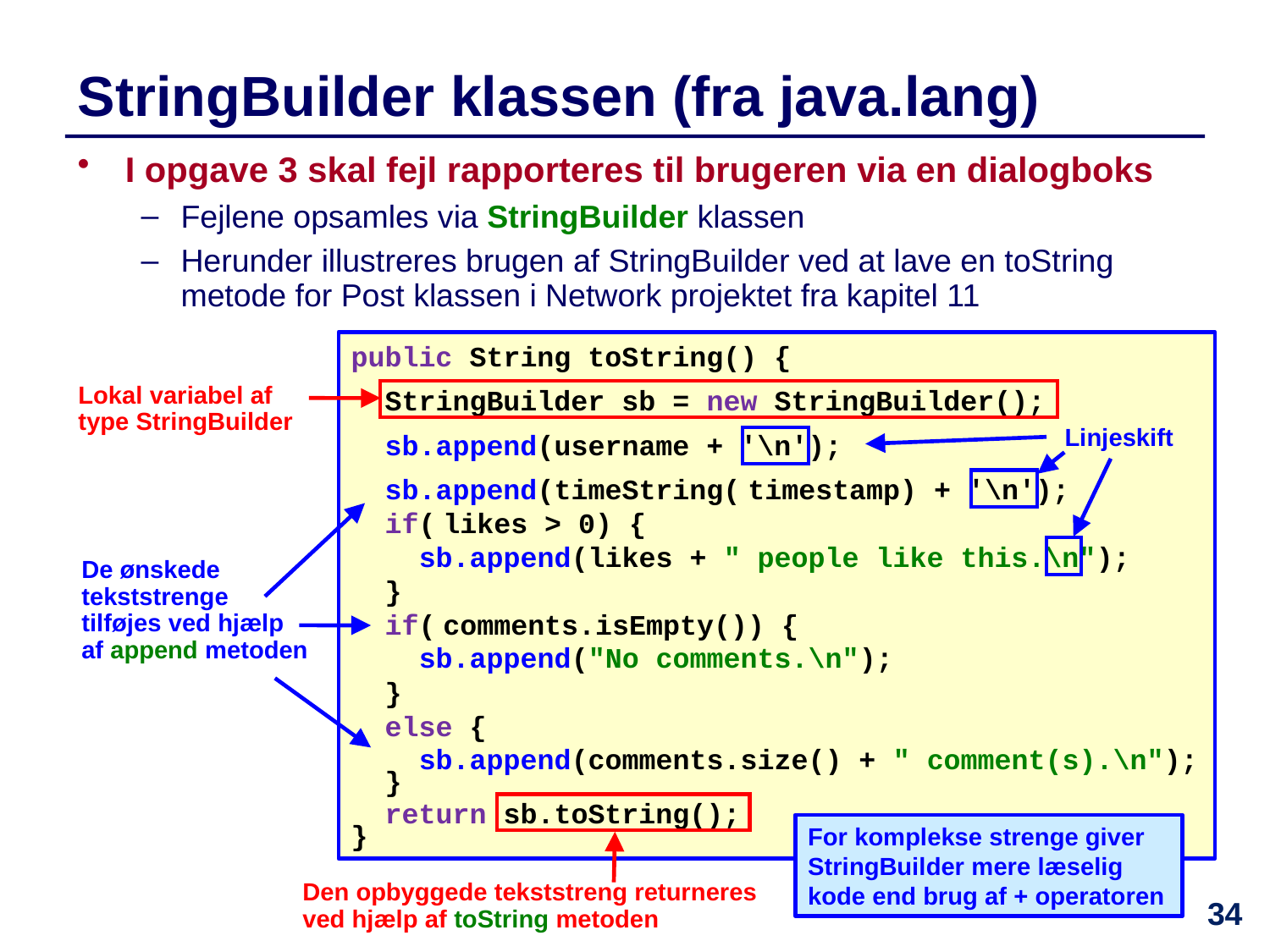

StringBuilder klassen (fra java.lang)
I opgave 3 skal fejl rapporteres til brugeren via en dialogboks
Fejlene opsamles via StringBuilder klassen
Herunder illustreres brugen af StringBuilder ved at lave en toString metode for Post klassen i Network projektet fra kapitel 11

public String toString() {
  StringBuilder sb = new StringBuilder();
  sb.append(username + '\n');
  sb.append(timeString( timestamp) + '\n');
  if( likes > 0) {
    sb.append(likes + " people like this.\n");
  }
  if( comments.isEmpty()) {
    sb.append("No comments.\n");
  }
  else {
    sb.append(comments.size() + " comment(s).\n");
  }
  return sb.toString();
}
Lokal variabel af type StringBuilder

Linjeskift

De ønskede tekststrenge tilføjes ved hjælp
af append metoden

For komplekse strenge giver StringBuilder mere læselig kode end brug af + operatoren

Den opbyggede tekststreng returneres ved hjælp af toString metoden
34